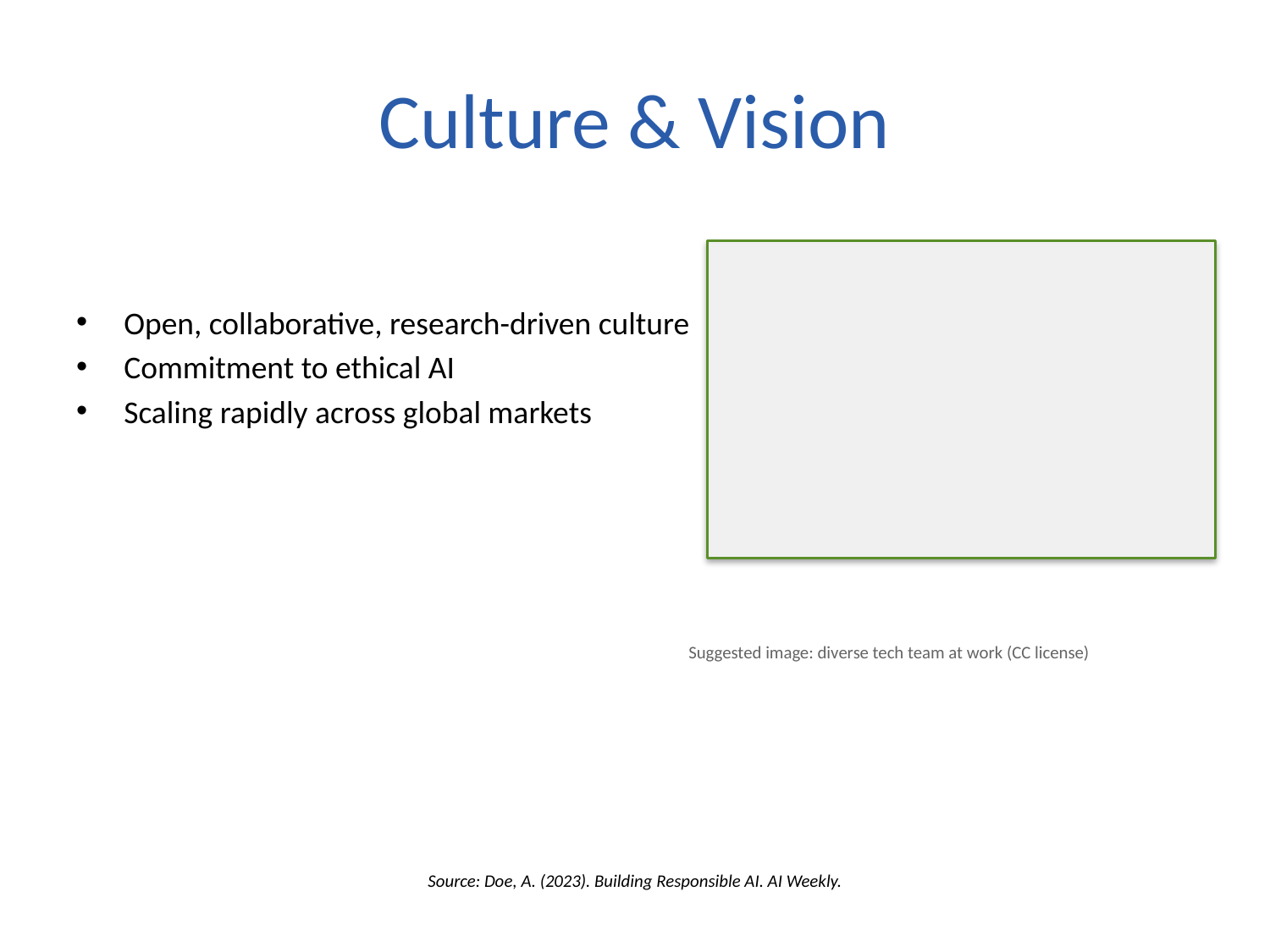

# Culture & Vision

Open, collaborative, research-driven culture
Commitment to ethical AI
Scaling rapidly across global markets

Suggested image: diverse tech team at work (CC license)

Source: Doe, A. (2023). Building Responsible AI. AI Weekly.